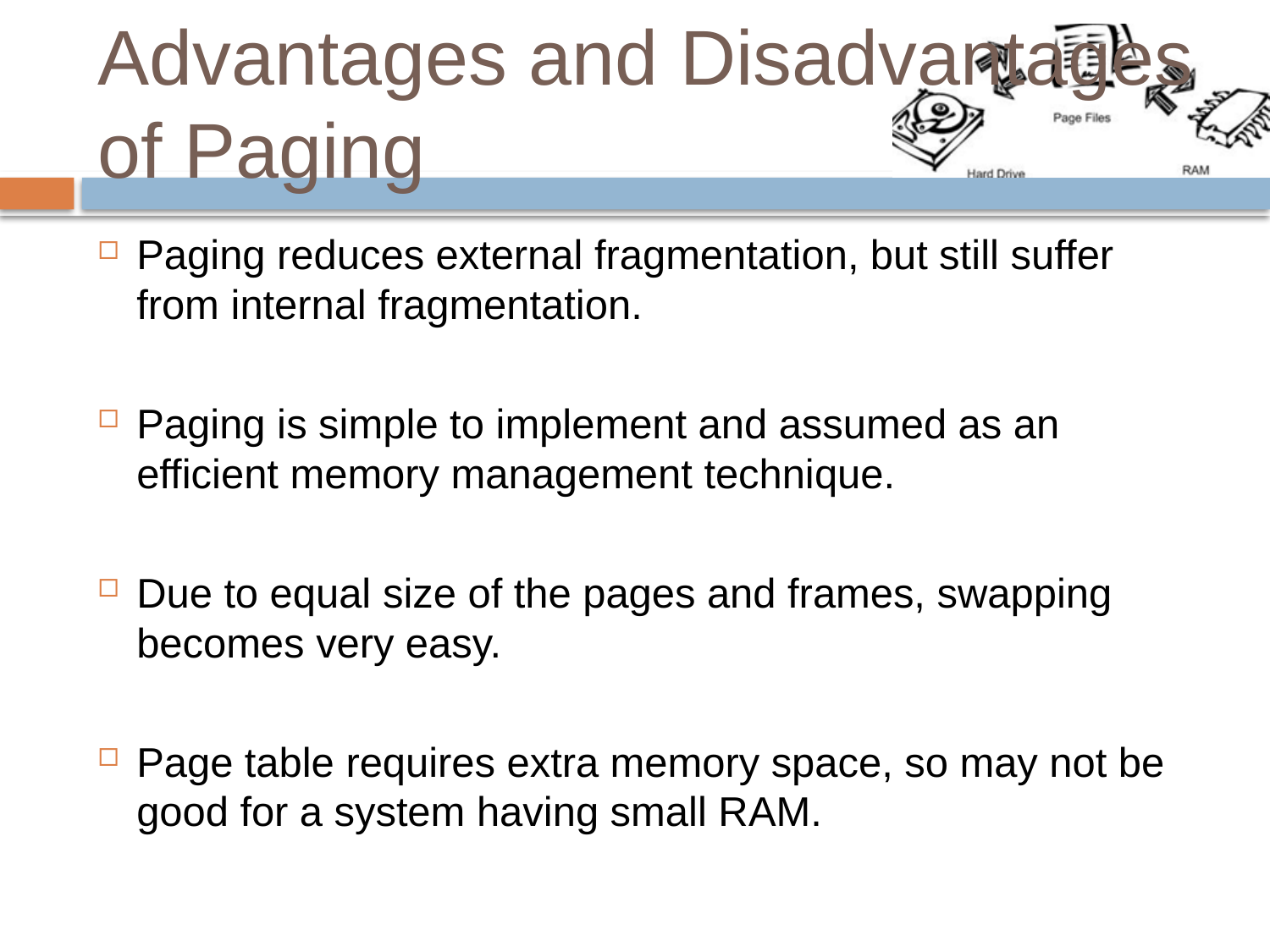

# Advantages and Disadvantages of Paging
Paging reduces external fragmentation, but still suffer from internal fragmentation.

Paging is simple to implement and assumed as an efficient memory management technique.

Due to equal size of the pages and frames, swapping becomes very easy.

Page table requires extra memory space, so may not be good for a system having small RAM.